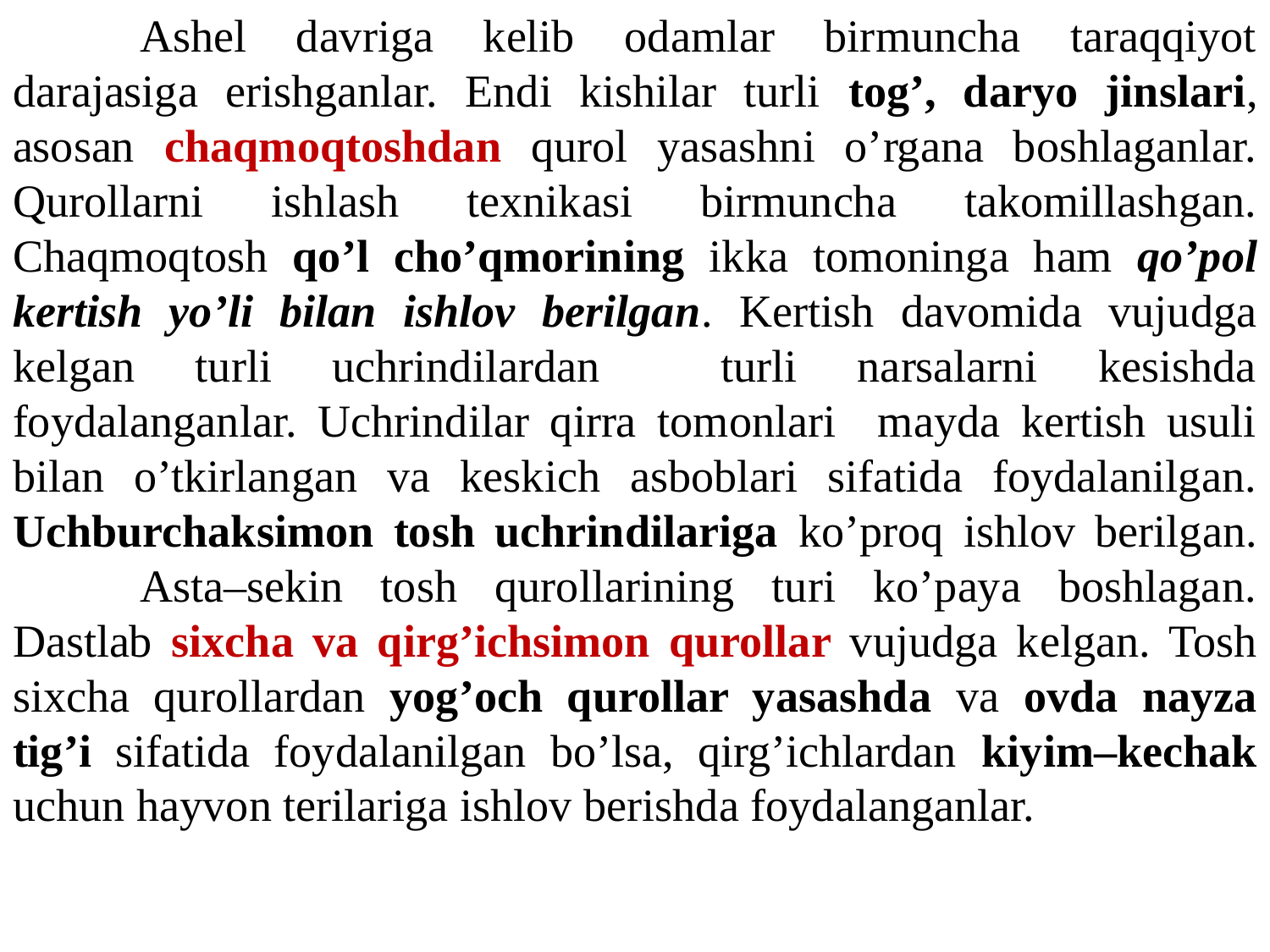

Ashel davriga kelib odamlar birmuncha taraqqiyot darajasiga erishganlar. Endi kishilar turli tog’, daryo jinslari, asosan chaqmoqtoshdan qurol yasashni o’rgana boshlaganlar. Qurollarni ishlash texnikasi birmuncha takomillashgan. Chaqmoqtosh qo’l cho’qmorining ikka tomoninga ham qo’pol kertish yo’li bilan ishlov berilgan. Kertish davomida vujudga kelgan turli uchrindilardan  turli narsalarni kesishda foydalanganlar. Uchrindilar qirra tomonlari  mayda kertish usuli bilan o’tkirlangan va keskich asboblari sifatida foydalanilgan. Uchburchaksimon tosh uchrindilariga ko’proq ishlov berilgan. 	Asta–sekin tosh qurollarining turi ko’paya boshlagan. Dastlab sixcha va qirg’ichsimon qurollar vujudga kelgan. Tosh sixcha qurollardan yog’och qurollar yasashda va ovda nayza tig’i sifatida foydalanilgan bo’lsa, qirg’ichlardan kiyim–kechak uchun hayvon terilariga ishlov berishda foydalanganlar.